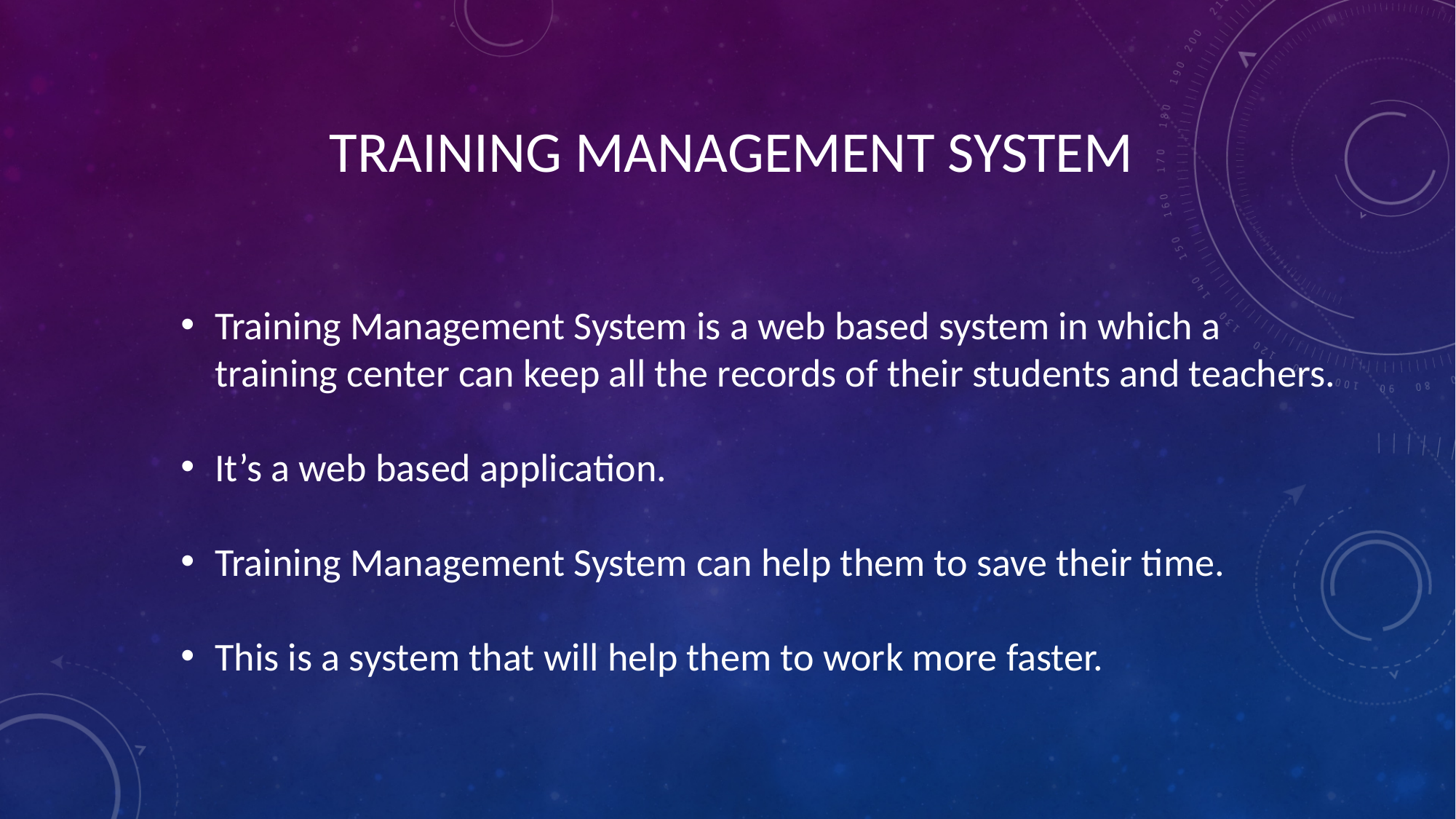

# TRAINING MANAGEMENT SYSTEM
Training Management System is a web based system in which a training center can keep all the records of their students and teachers.

It’s a web based application.

Training Management System can help them to save their time.

This is a system that will help them to work more faster.